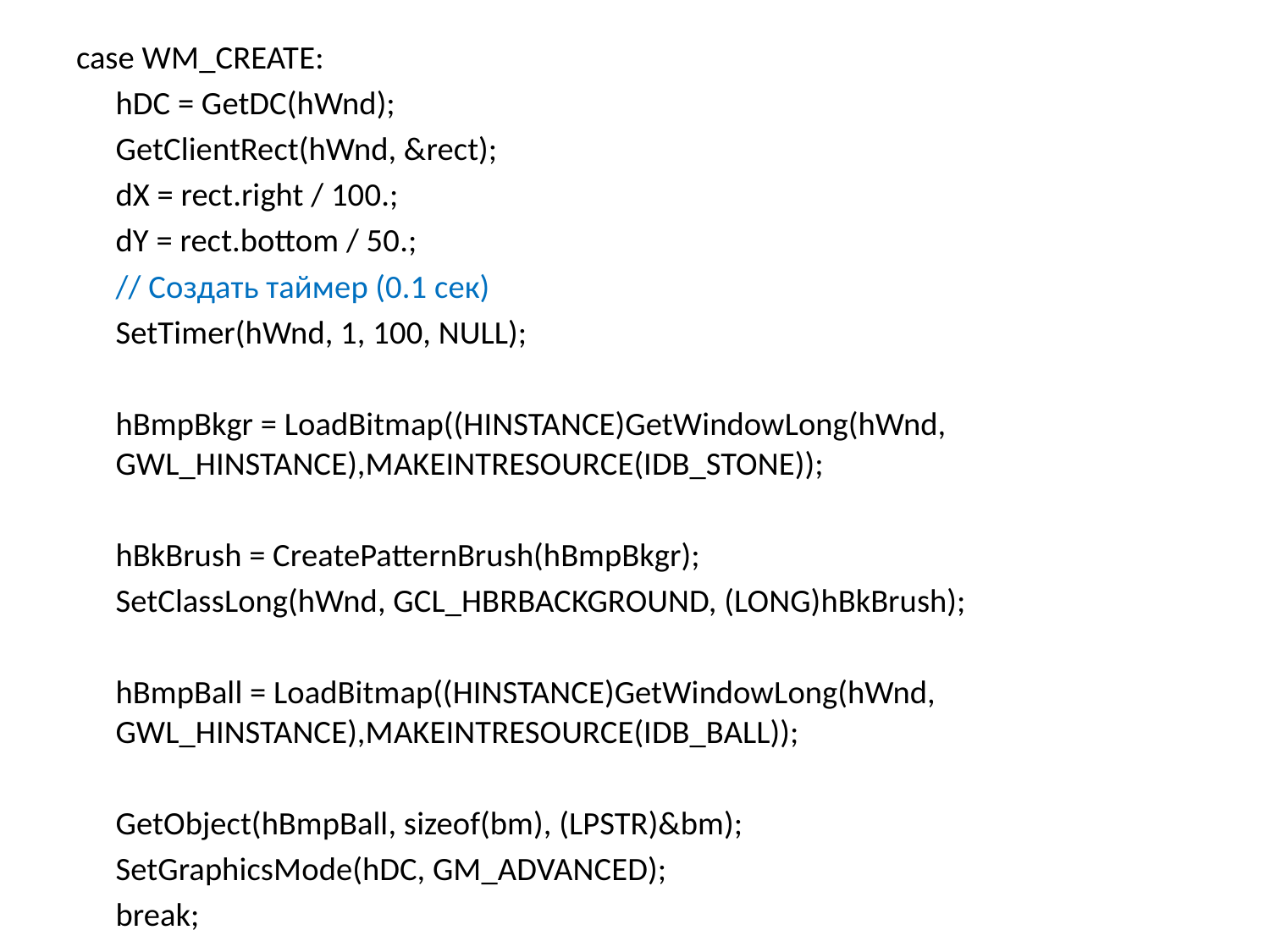

case WM_CREATE:
	hDC = GetDC(hWnd);
	GetClientRect(hWnd, &rect);
	dX = rect.right / 100.;
	dY = rect.bottom / 50.;
		// Создать таймер (0.1 сек)
	SetTimer(hWnd, 1, 100, NULL);

	hBmpBkgr = LoadBitmap((HINSTANCE)GetWindowLong(hWnd, GWL_HINSTANCE),MAKEINTRESOURCE(IDB_STONE));

	hBkBrush = CreatePatternBrush(hBmpBkgr);
	SetClassLong(hWnd, GCL_HBRBACKGROUND, (LONG)hBkBrush);

	hBmpBall = LoadBitmap((HINSTANCE)GetWindowLong(hWnd, GWL_HINSTANCE),MAKEINTRESOURCE(IDB_BALL));

	GetObject(hBmpBall, sizeof(bm), (LPSTR)&bm);
 	SetGraphicsMode(hDC, GM_ADVANCED);
	break;